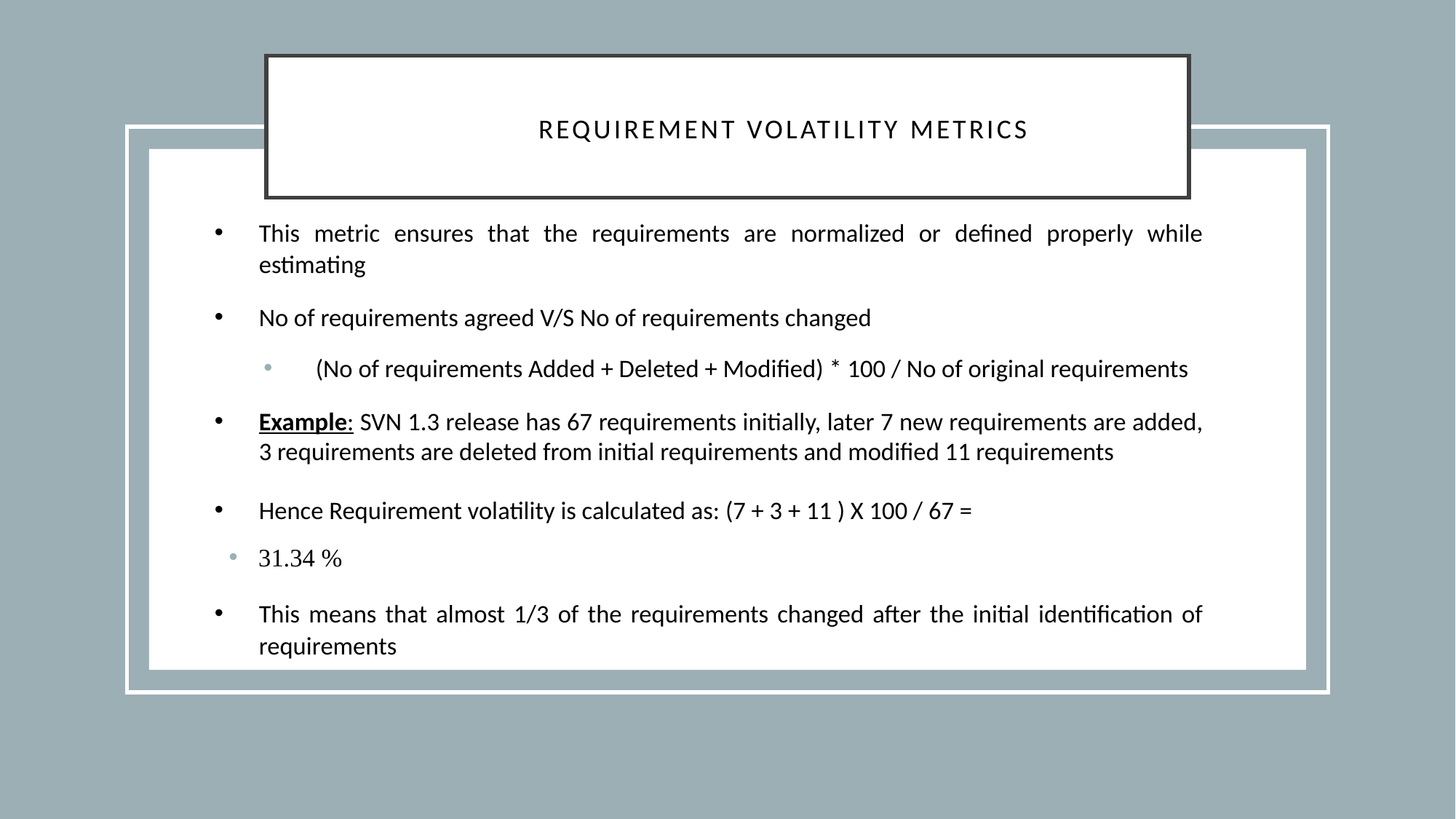

# Requirement Volatility Metrics

This metric ensures that the requirements are normalized or defined properly while estimating
No of requirements agreed V/S No of requirements changed
 (No of requirements Added + Deleted + Modified) * 100 / No of original requirements
Example: SVN 1.3 release has 67 requirements initially, later 7 new requirements are added, 3 requirements are deleted from initial requirements and modified 11 requirements
Hence Requirement volatility is calculated as: (7 + 3 + 11 ) X 100 / 67 =
31.34 %
This means that almost 1/3 of the requirements changed after the initial identification of requirements